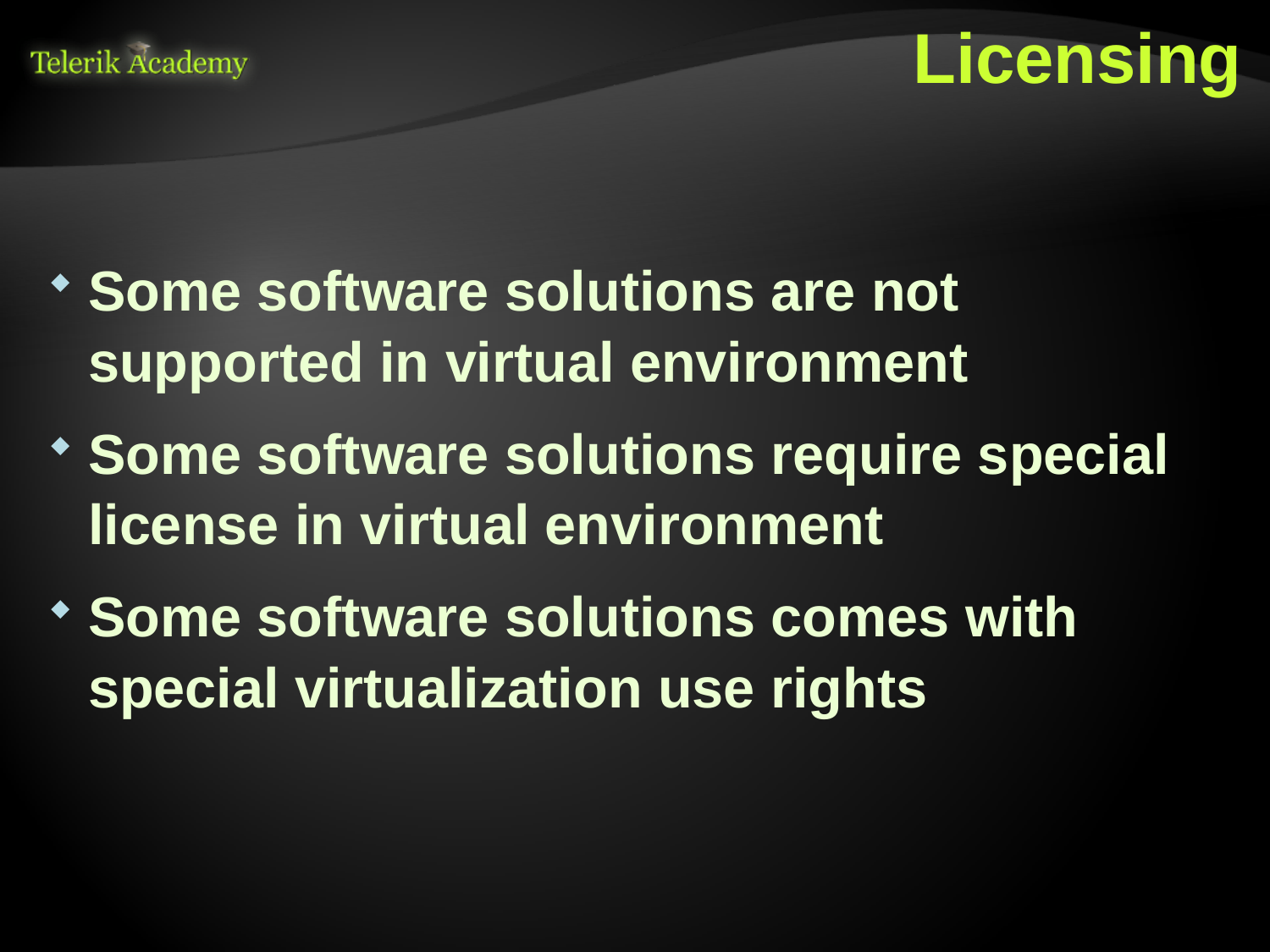

# Licensing
Some software solutions are not supported in virtual environment
Some software solutions require special license in virtual environment
Some software solutions comes with special virtualization use rights